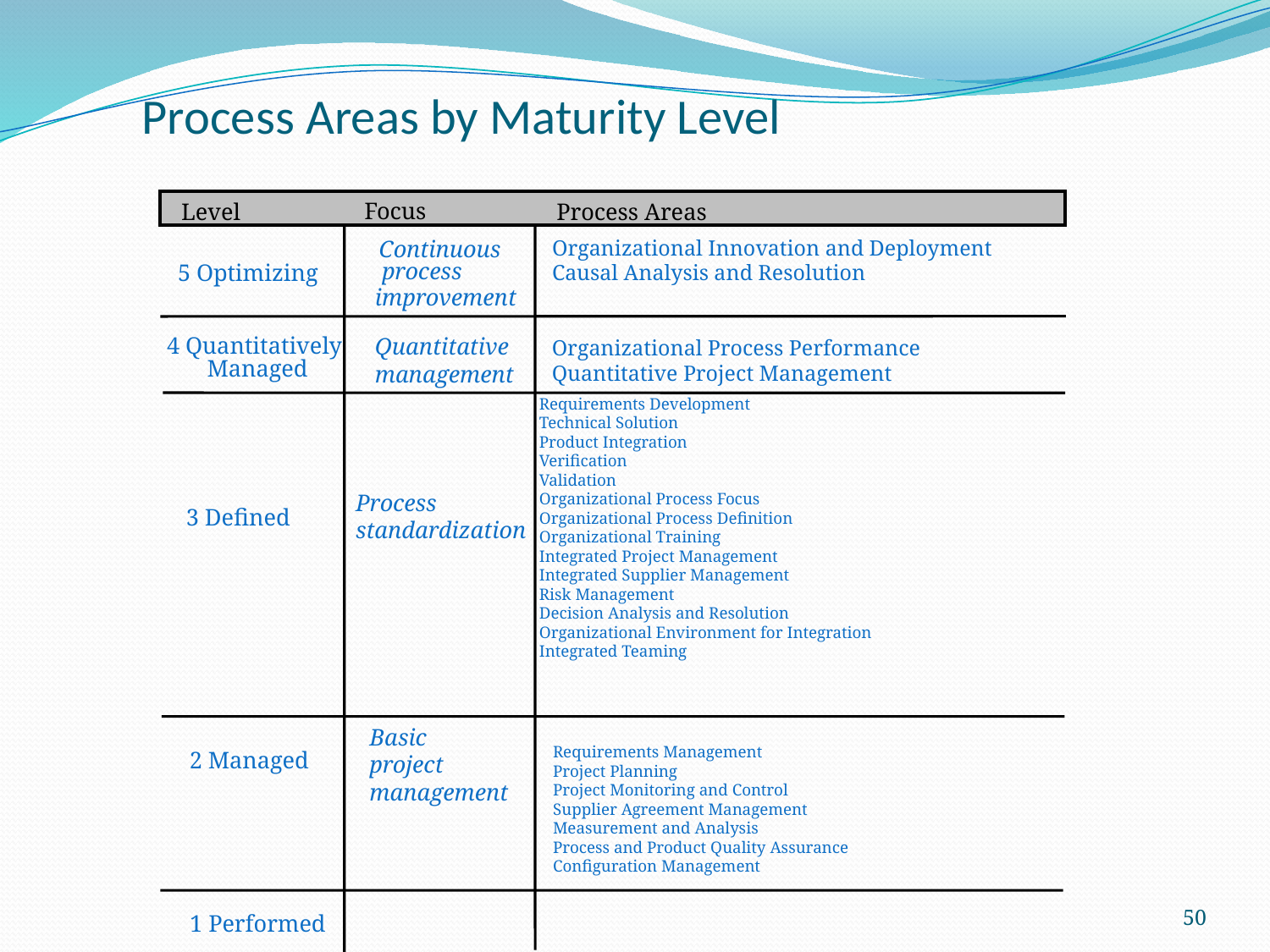

# Process Areas by Maturity Level

Focus
Level
Process Areas

Continuous
process
improvement
Organizational Innovation and Deployment
Causal Analysis and Resolution
5 Optimizing

Quantitative
management
Organizational Process Performance
Quantitative Project Management
4 Quantitatively
Managed
Requirements Development
Technical Solution
Product Integration
Verification
Validation
Organizational Process Focus
Organizational Process Definition
Organizational Training
Integrated Project Management
Integrated Supplier Management
Risk Management
Decision Analysis and Resolution
Organizational Environment for Integration
Integrated Teaming

Process
standardization
3 Defined

2 Managed
Basic
project
management

Requirements Management
Project Planning
Project Monitoring and Control
Supplier Agreement Management
Measurement and Analysis
Process and Product Quality Assurance
Configuration Management

50

1 Performed